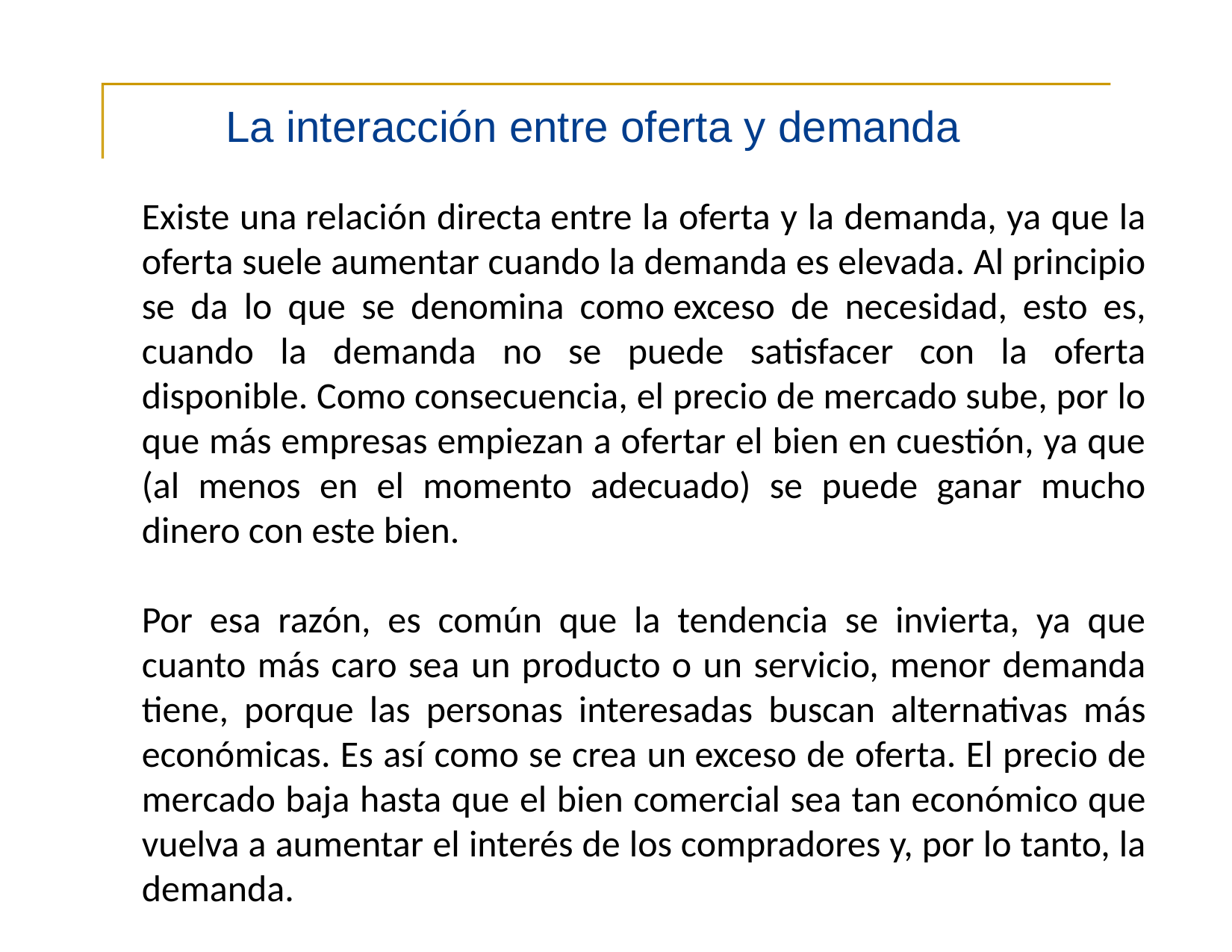

La interacción entre oferta y demanda
Existe una relación directa entre la oferta y la demanda, ya que la oferta suele aumentar cuando la demanda es elevada. Al principio se da lo que se denomina como exceso de necesidad, esto es, cuando la demanda no se puede satisfacer con la oferta disponible. Como consecuencia, el precio de mercado sube, por lo que más empresas empiezan a ofertar el bien en cuestión, ya que (al menos en el momento adecuado) se puede ganar mucho dinero con este bien.

Por esa razón, es común que la tendencia se invierta, ya que cuanto más caro sea un producto o un servicio, menor demanda tiene, porque las personas interesadas buscan alternativas más económicas. Es así como se crea un exceso de oferta. El precio de mercado baja hasta que el bien comercial sea tan económico que vuelva a aumentar el interés de los compradores y, por lo tanto, la demanda.